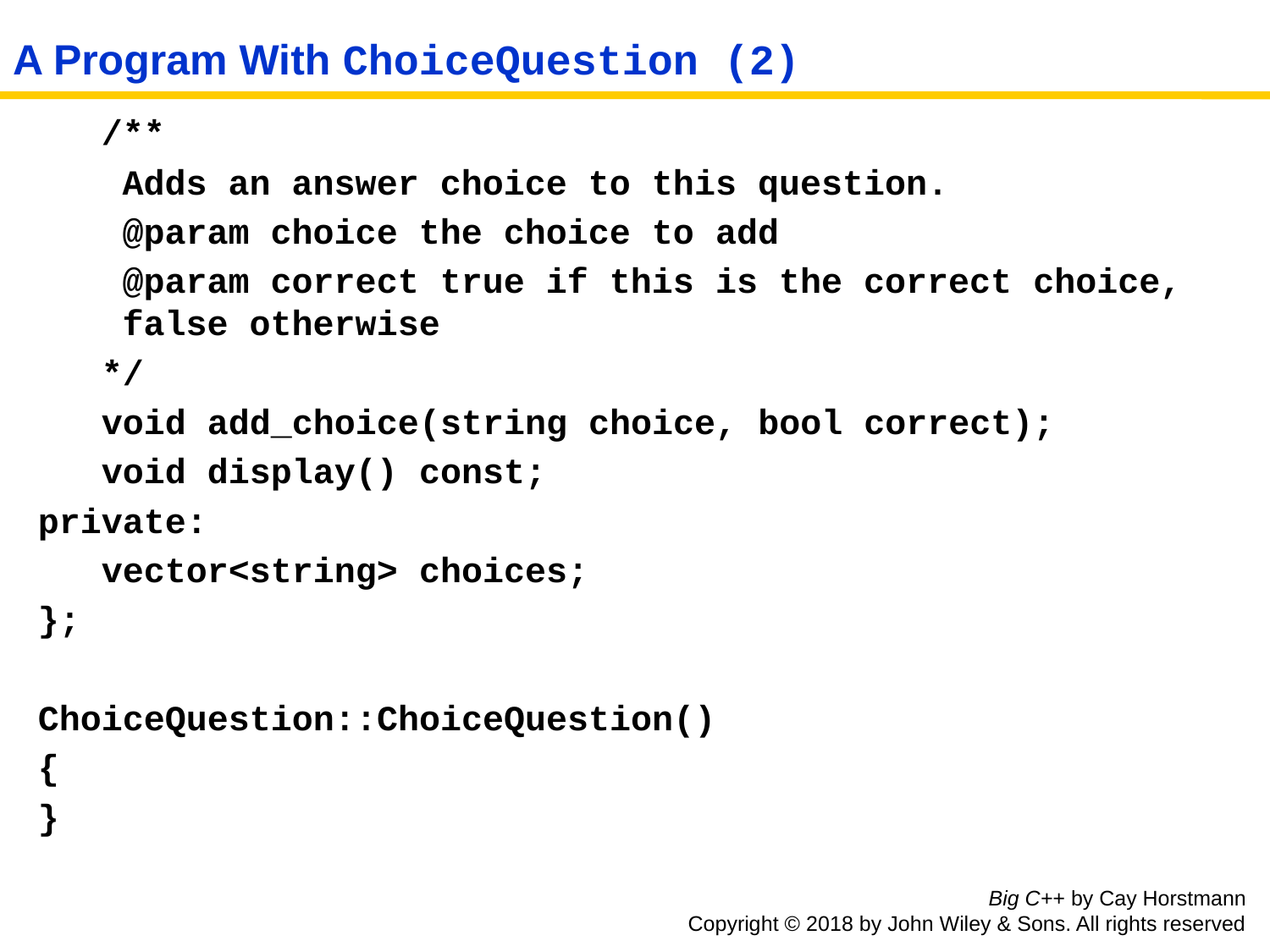

# A Program With ChoiceQuestion (2)
   /**
    Adds an answer choice to this question.
    @param choice the choice to add
    @param correct true if this is the correct choice,  false otherwise
   */
   void add_choice(string choice, bool correct);
   void display() const;
private:
   vector<string> choices;
};

ChoiceQuestion::ChoiceQuestion()
{
}

Big C++ by Cay Horstmann
Copyright © 2018 by John Wiley & Sons. All rights reserved